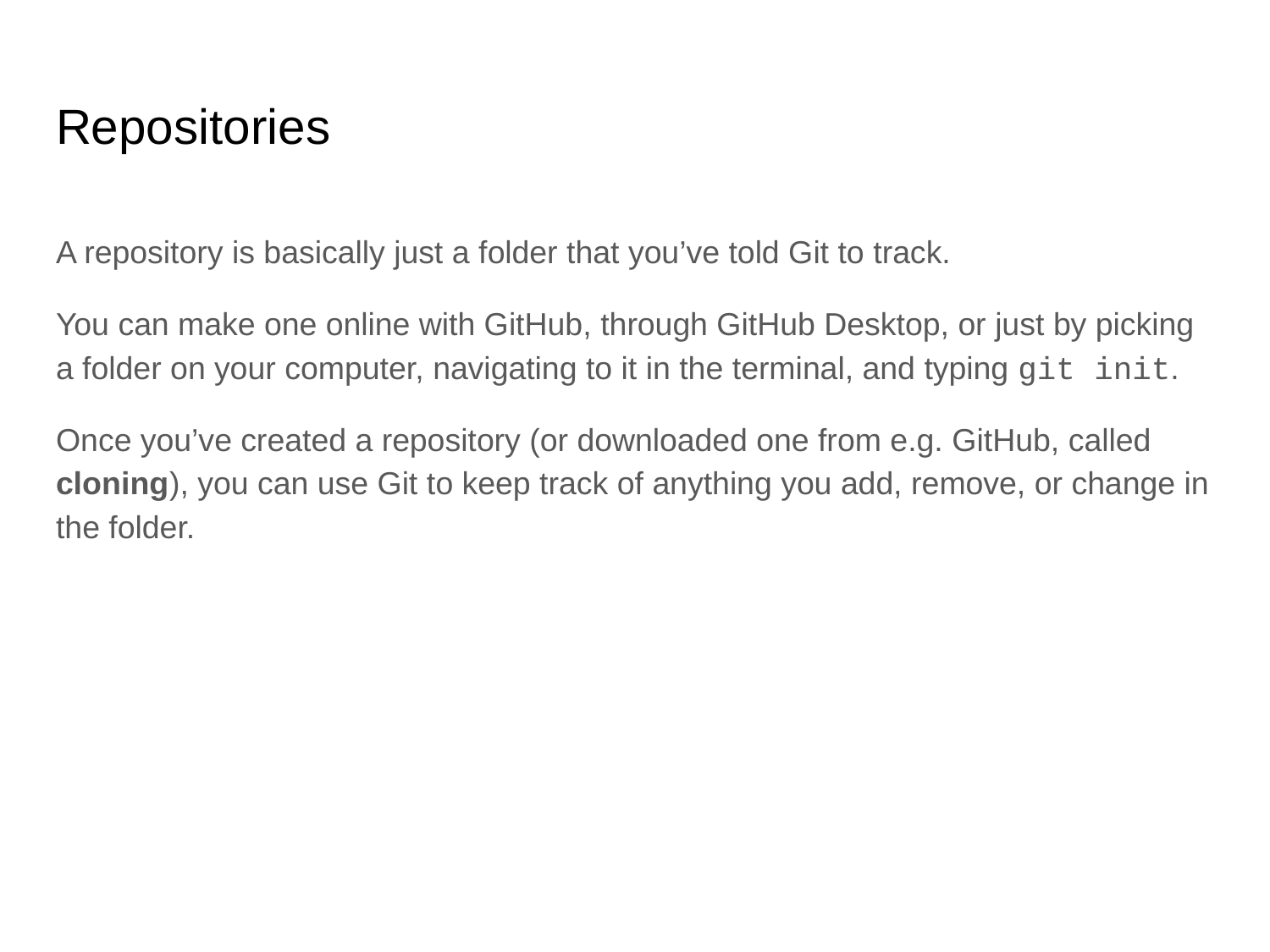

# Repositories
A repository is basically just a folder that you’ve told Git to track.
You can make one online with GitHub, through GitHub Desktop, or just by picking a folder on your computer, navigating to it in the terminal, and typing git init.
Once you’ve created a repository (or downloaded one from e.g. GitHub, called cloning), you can use Git to keep track of anything you add, remove, or change in the folder.